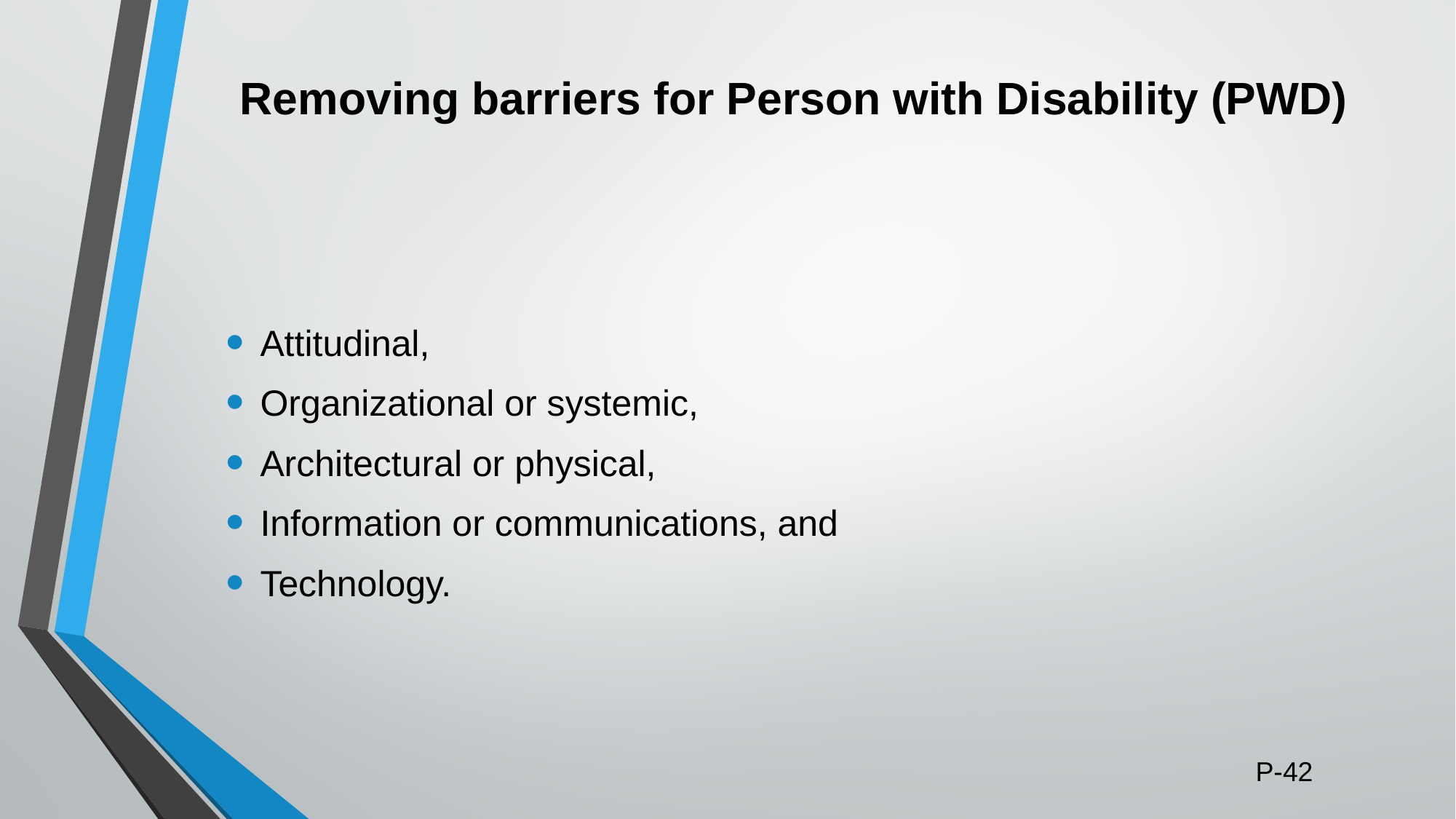

# Removing barriers for Person with Disability (PWD)
Attitudinal,
Organizational or systemic,
Architectural or physical,
Information or communications, and
Technology.
P-42